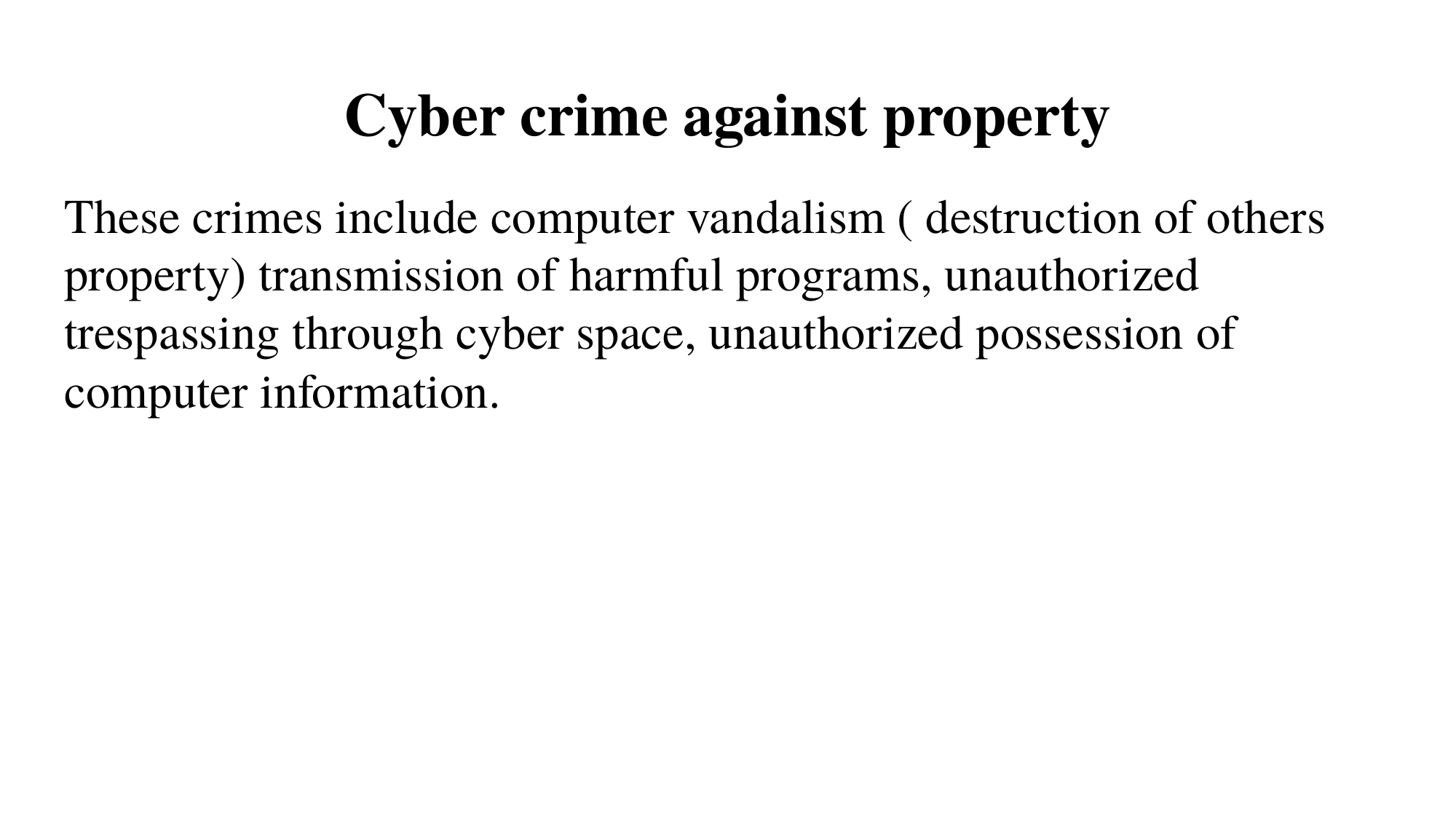

# Cyber crime against property
These crimes include computer vandalism ( destruction of others property) transmission of harmful programs, unauthorized
trespassing through cyber space, unauthorized possession of
computer information.